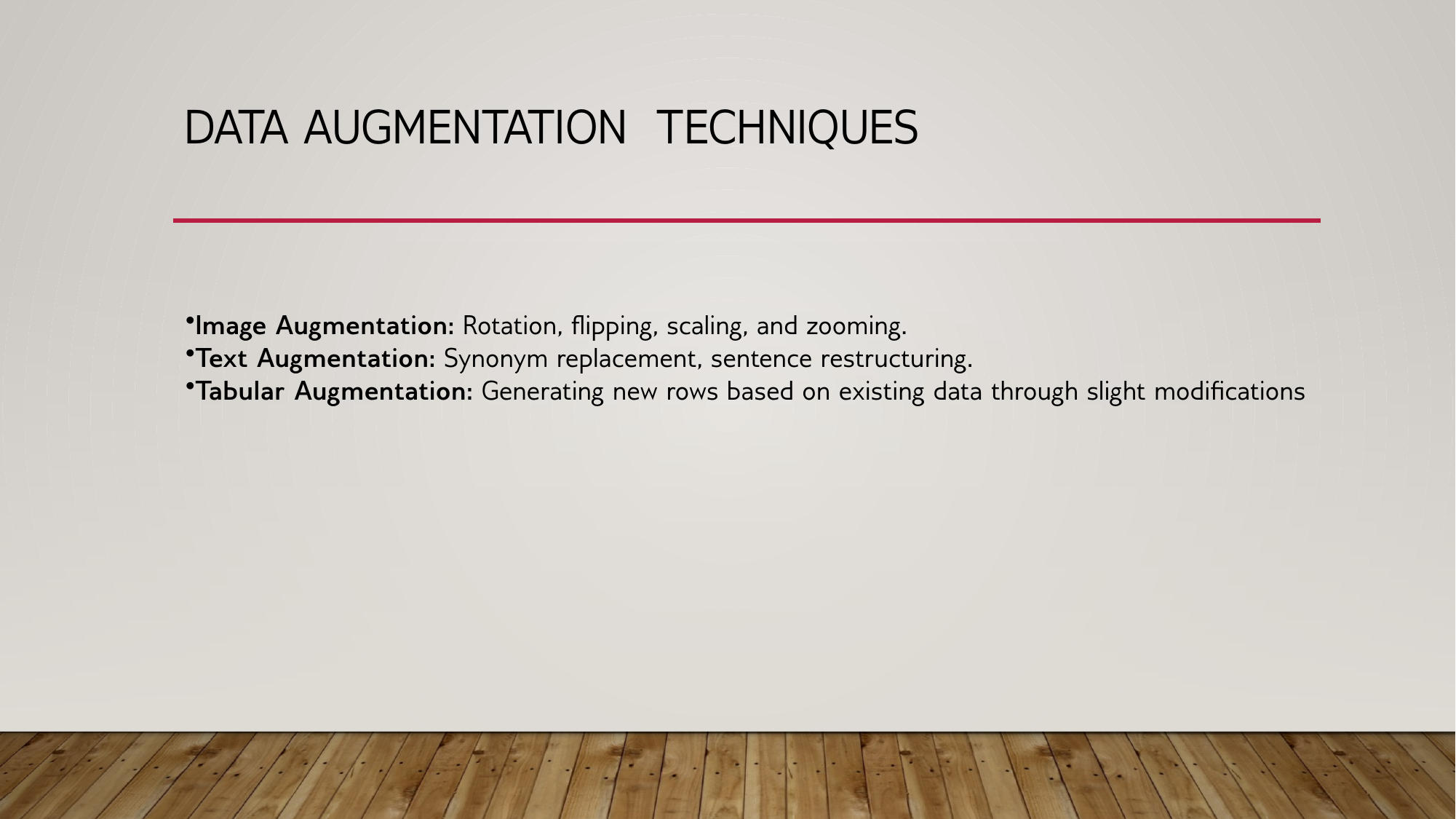

# Data AUGMENTATION  Techniques
Image Augmentation: Rotation, flipping, scaling, and zooming.
Text Augmentation: Synonym replacement, sentence restructuring.
Tabular Augmentation: Generating new rows based on existing data through slight modifications